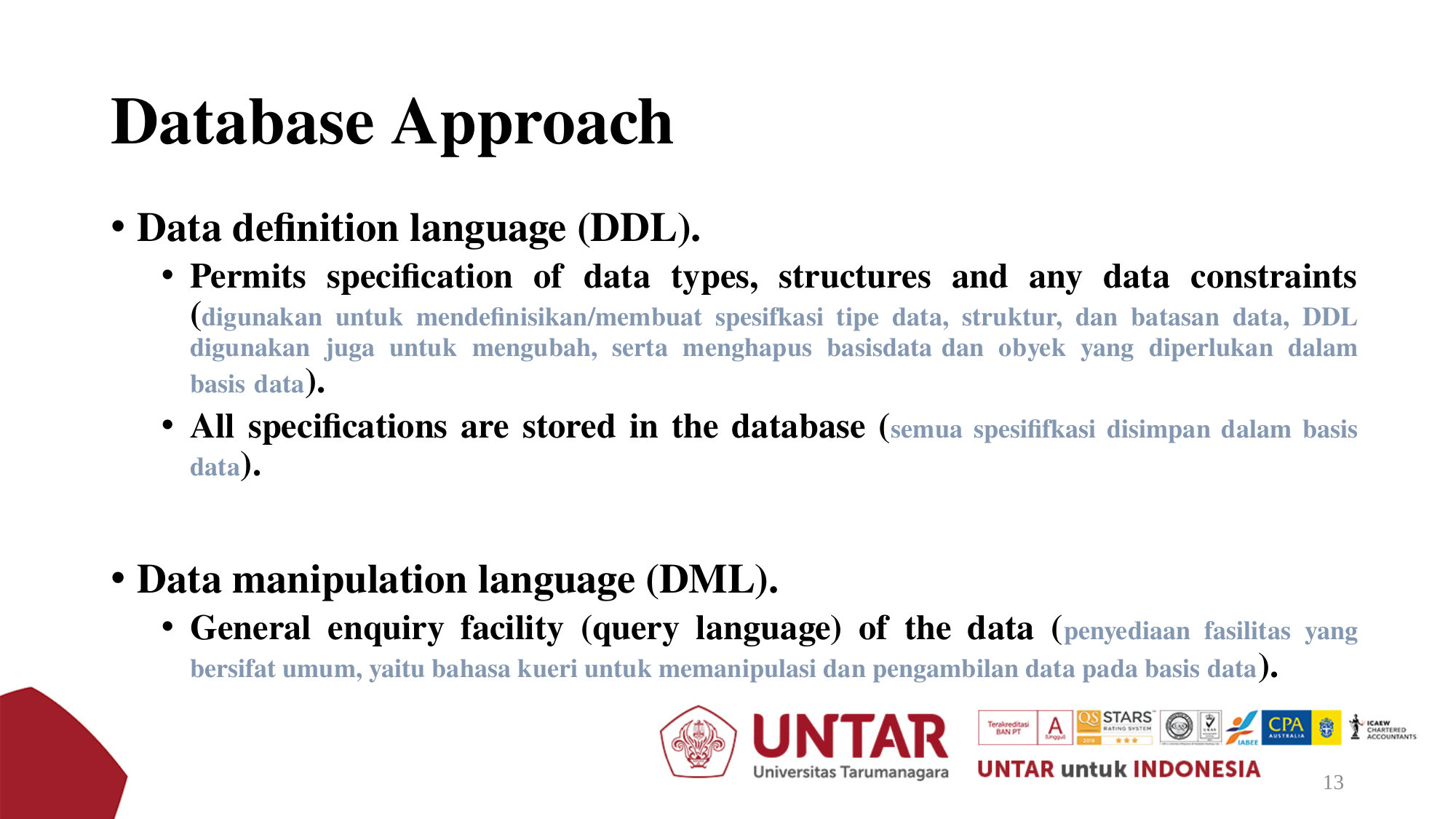

# Database Approach
Data definition language (DDL).
Permits specification of data types, structures and any data constraints (digunakan untuk mendefinisikan/membuat spesifkasi tipe data, struktur, dan batasan data, DDL digunakan juga untuk mengubah, serta menghapus basisdata dan obyek yang diperlukan dalam basis data).
All specifications are stored in the database (semua spesififkasi disimpan dalam basis data).

Data manipulation language (DML).
General enquiry facility (query language) of the data (penyediaan fasilitas yang bersifat umum, yaitu bahasa kueri untuk memanipulasi dan pengambilan data pada basis data).
13